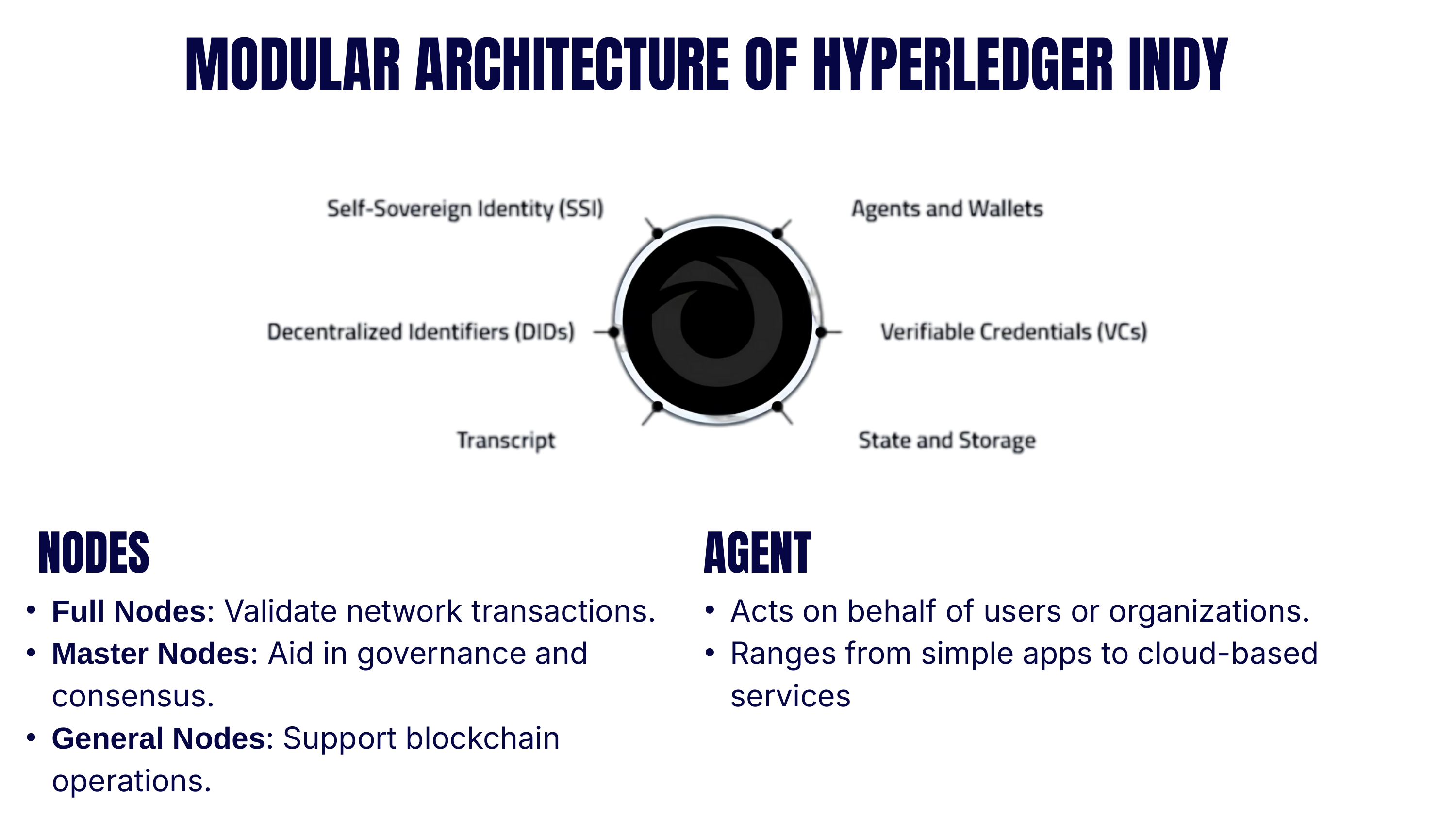

MODULAR ARCHITECTURE OF HYPERLEDGER INDY

NODES
AGENT
Full Nodes: Validate network transactions.
Master Nodes: Aid in governance and consensus.
General Nodes: Support blockchain operations.

Acts on behalf of users or organizations.
Ranges from simple apps to cloud-based services